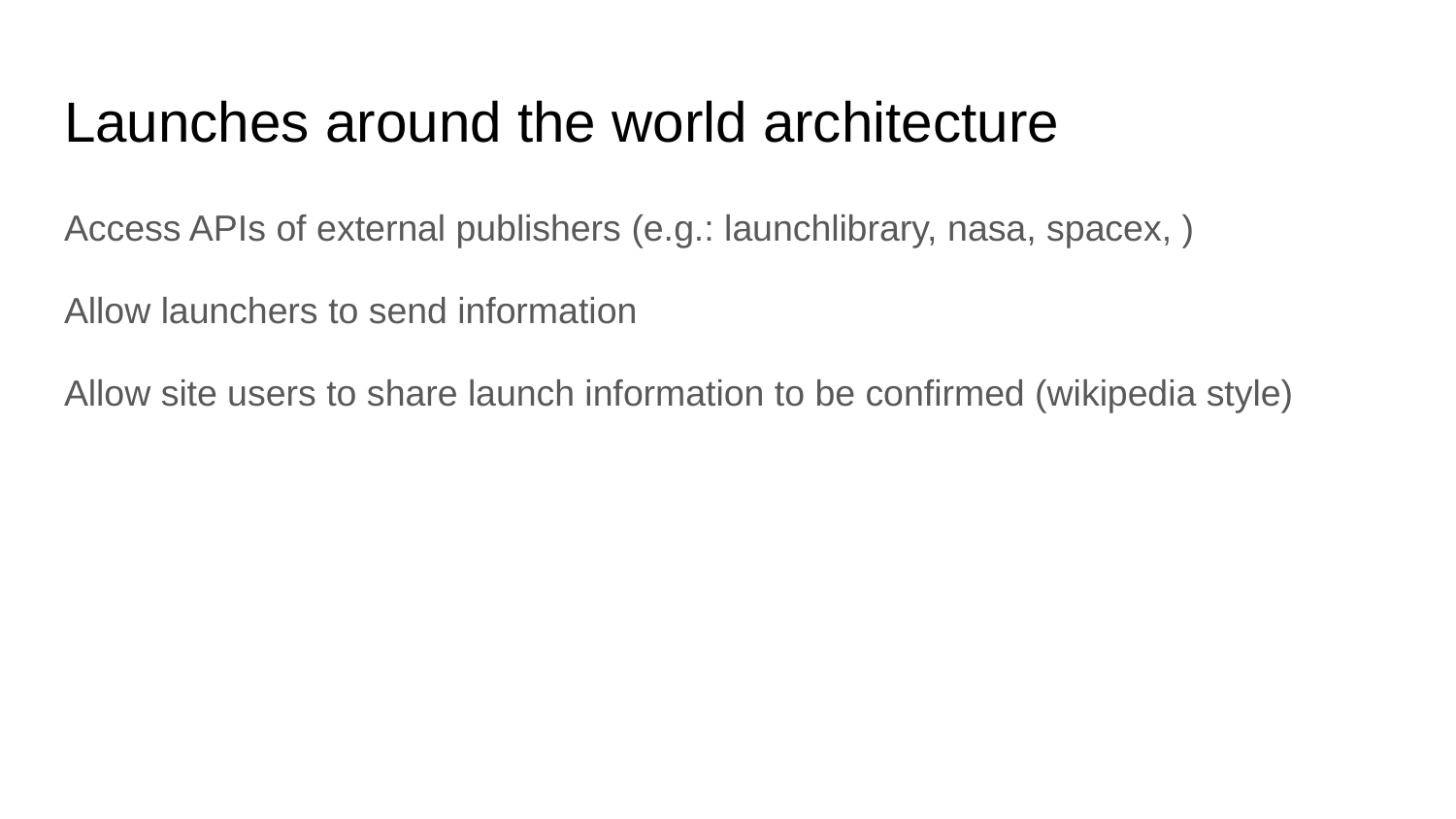

# Launches around the world architecture
Access APIs of external publishers (e.g.: launchlibrary, nasa, spacex, )
Allow launchers to send information
Allow site users to share launch information to be confirmed (wikipedia style)